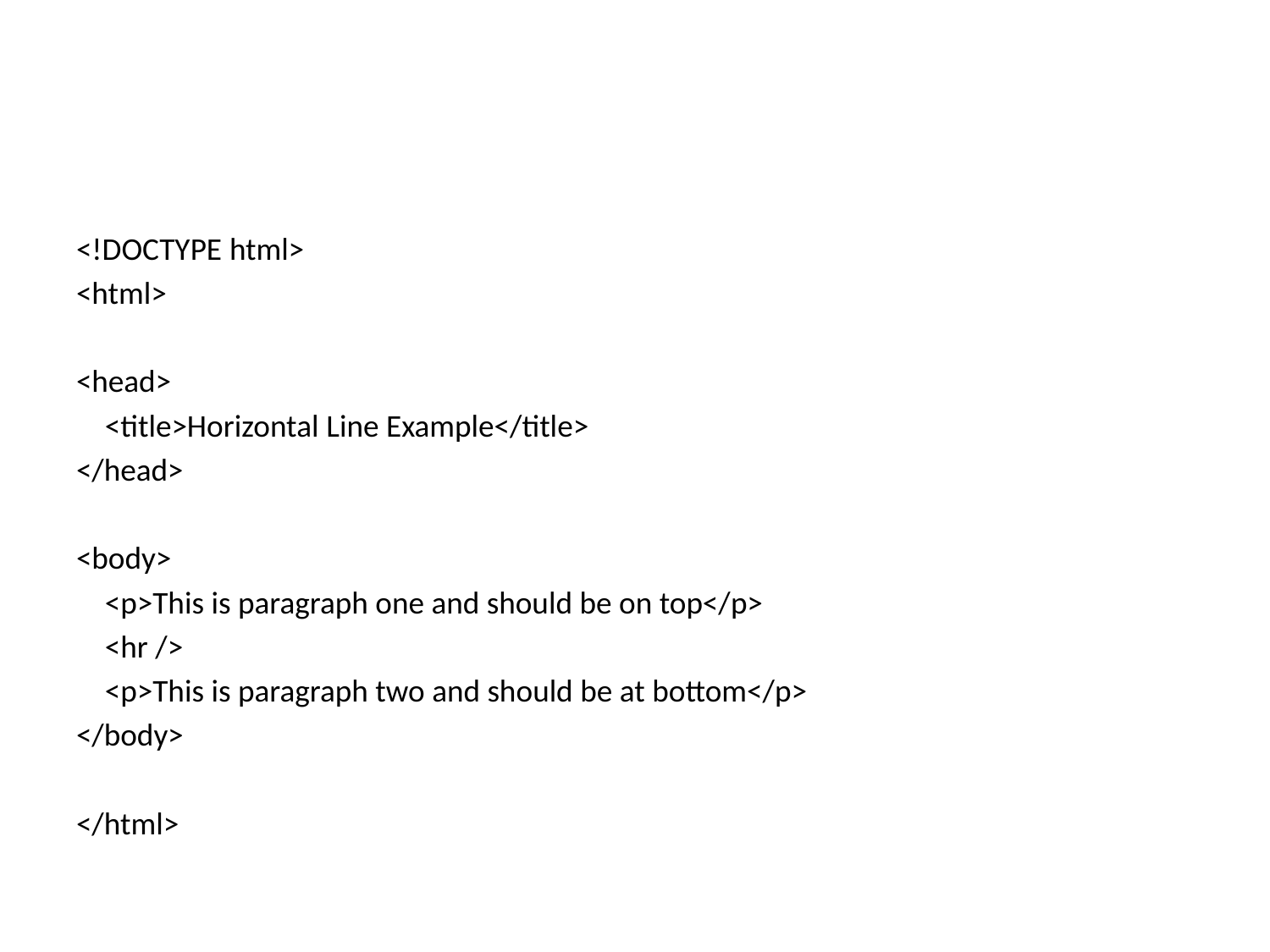

#
<!DOCTYPE html>
<html>

<head>
    <title>Horizontal Line Example</title>
</head>

<body>
    <p>This is paragraph one and should be on top</p>
    <hr />
    <p>This is paragraph two and should be at bottom</p>
</body>

</html>